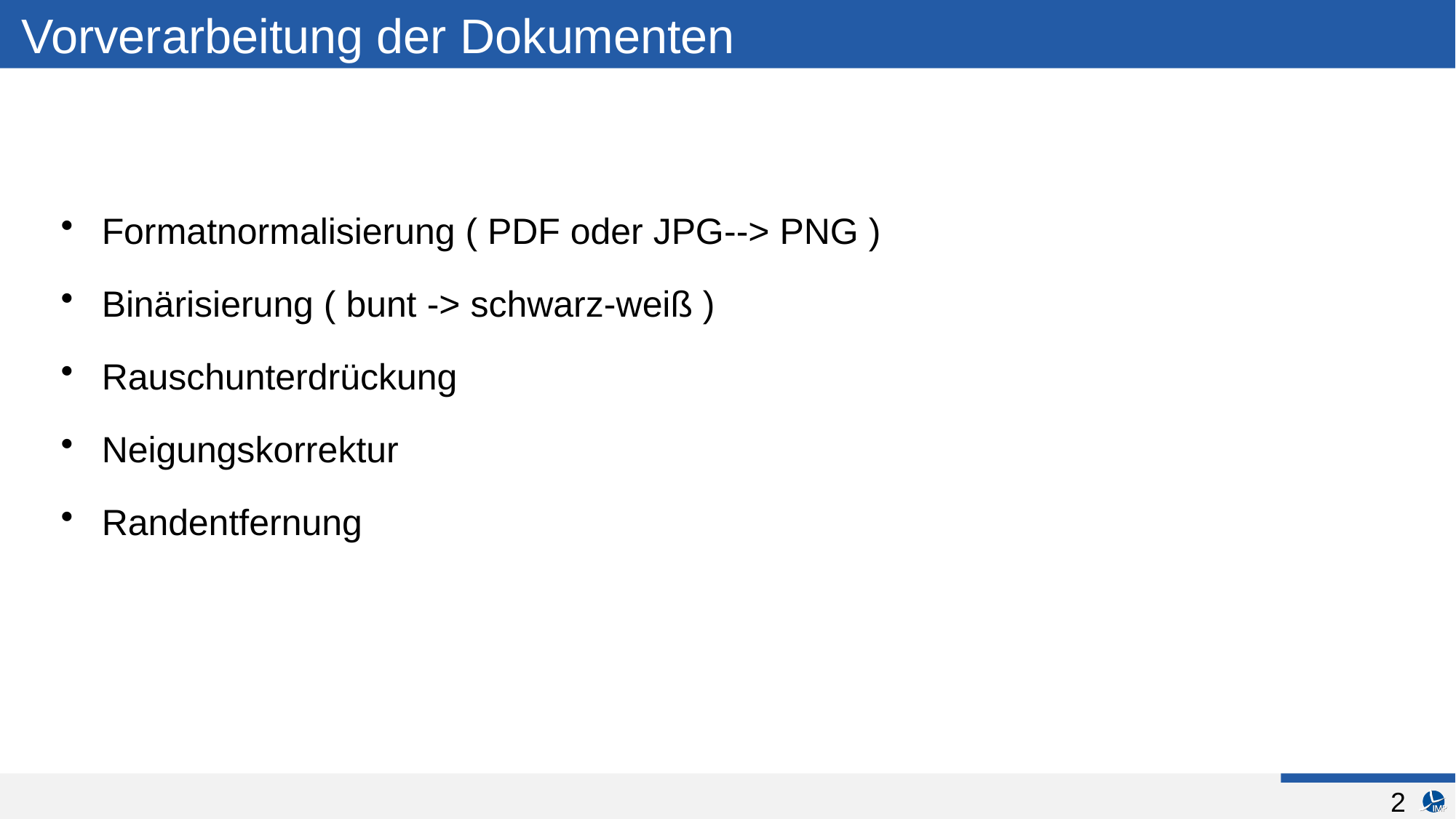

# Vorverarbeitung der Dokumenten
Formatnormalisierung ( PDF oder JPG--> PNG )
Binärisierung ( bunt -> schwarz-weiß )
Rauschunterdrückung
Neigungskorrektur
Randentfernung